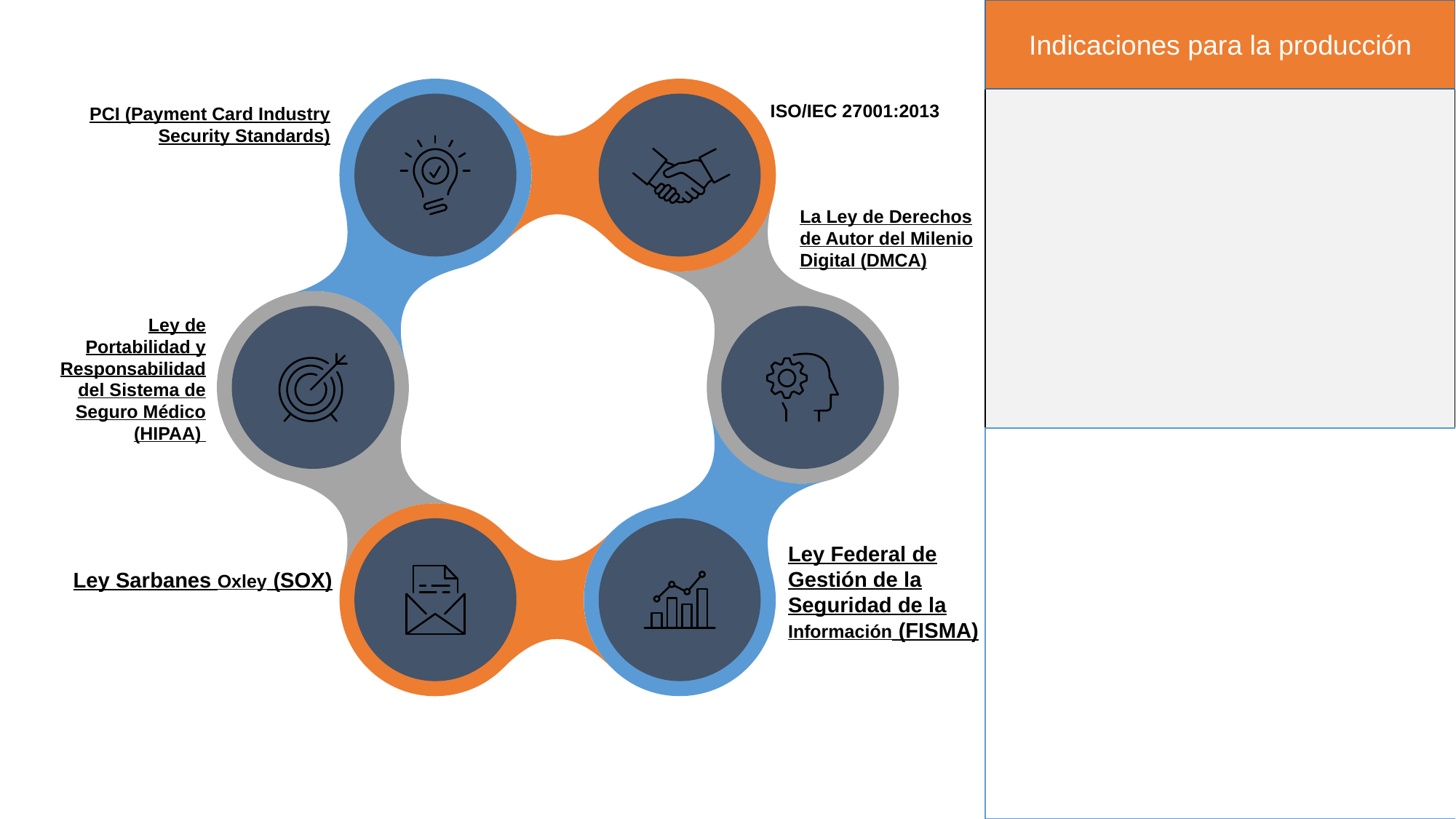

Indicaciones para la producción

ISO/IEC 27001:2013
PCI (Payment Card Industry Security Standards)

La Ley de Derechos de Autor del Milenio Digital (DMCA)

Ley de Portabilidad y Responsabilidad del Sistema de Seguro Médico (HIPAA)

Ley Federal de Gestión de la Seguridad de la Información (FISMA)
Ley Sarbanes Oxley (SOX)